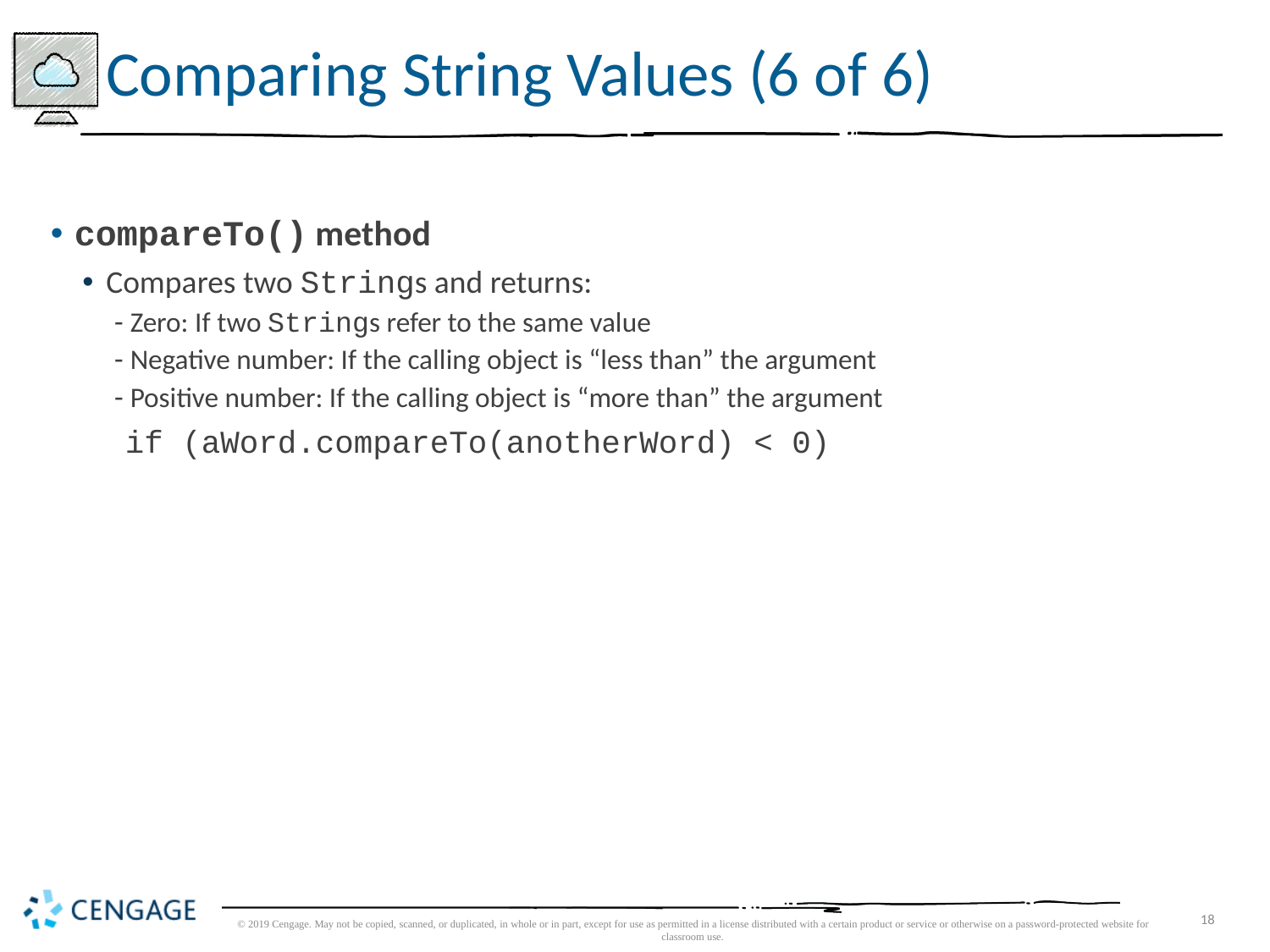

# Comparing String Values (6 of 6)
compareTo() method
Compares two Strings and returns:
Zero: If two Strings refer to the same value
Negative number: If the calling object is “less than” the argument
Positive number: If the calling object is “more than” the argument
	 if (aWord.compareTo(anotherWord) < 0)

© 2019 Cengage. May not be copied, scanned, or duplicated, in whole or in part, except for use as permitted in a license distributed with a certain product or service or otherwise on a password-protected website for classroom use.